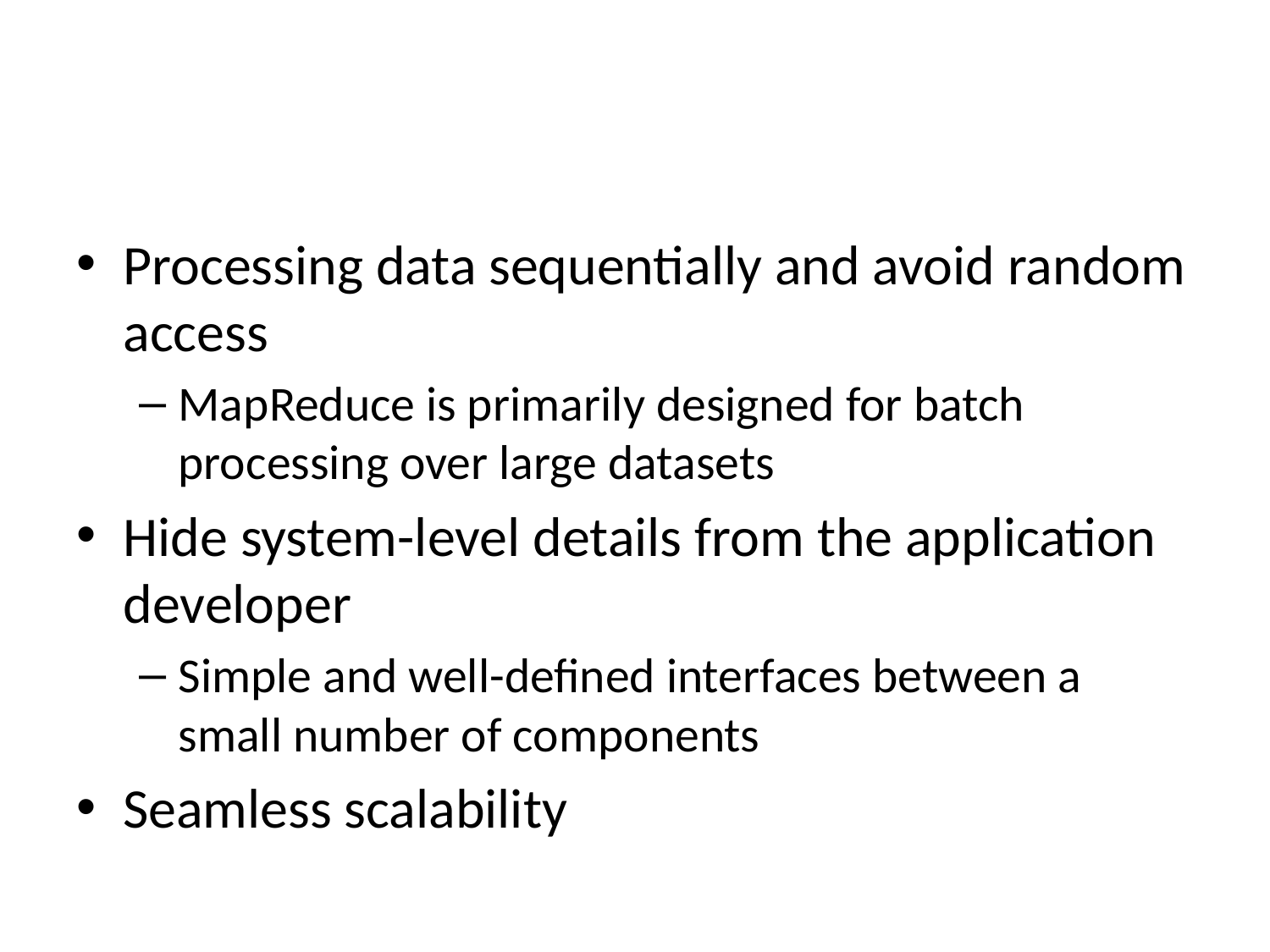

#
Processing data sequentially and avoid random access
MapReduce is primarily designed for batch processing over large datasets
Hide system-level details from the application developer
Simple and well-defined interfaces between a small number of components
Seamless scalability